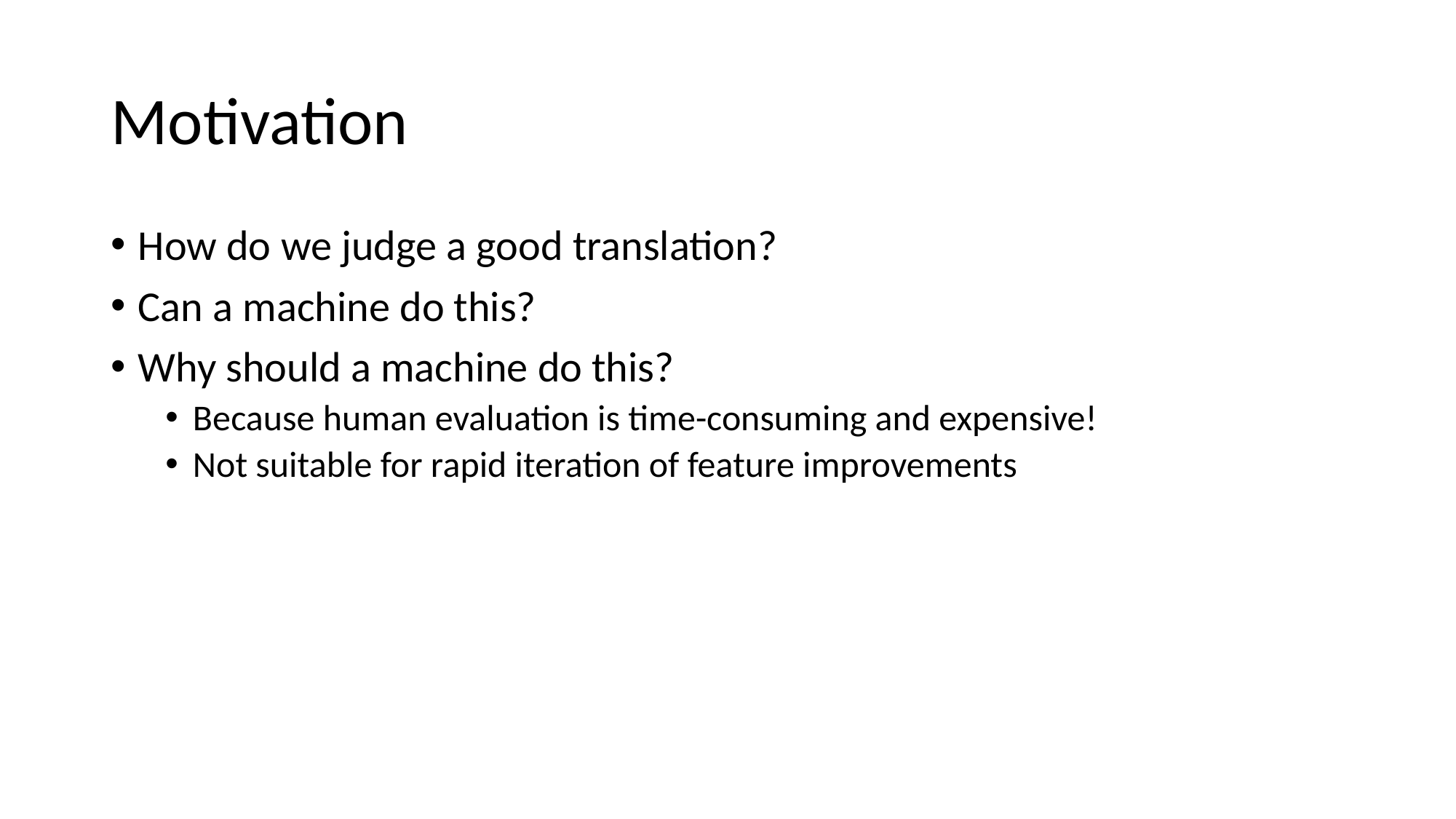

# Motivation
How do we judge a good translation?
Can a machine do this?
Why should a machine do this?
Because human evaluation is time-consuming and expensive!
Not suitable for rapid iteration of feature improvements